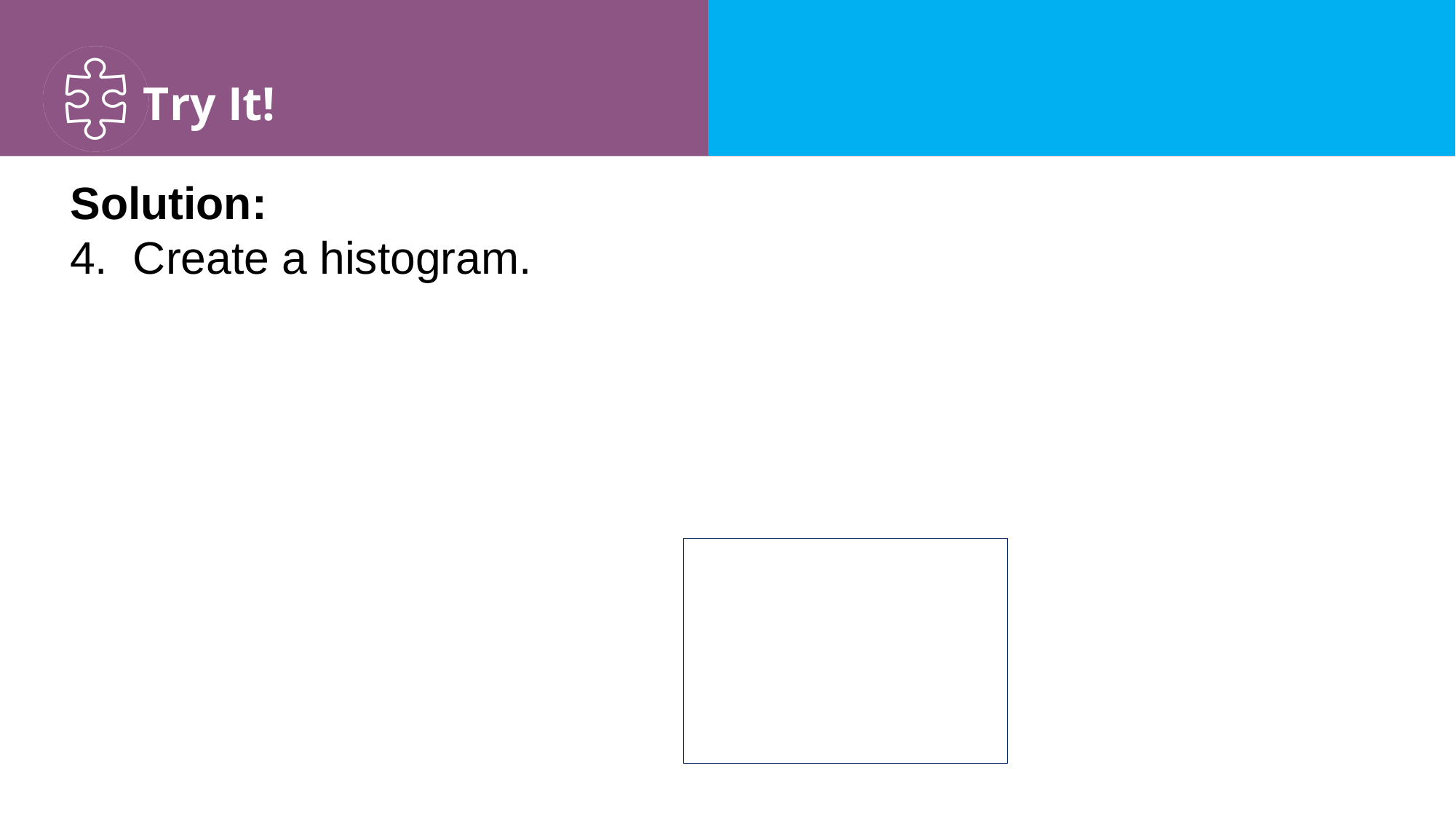

Solution:
4.  Create a histogram.

### Chart

| Category |
|---|